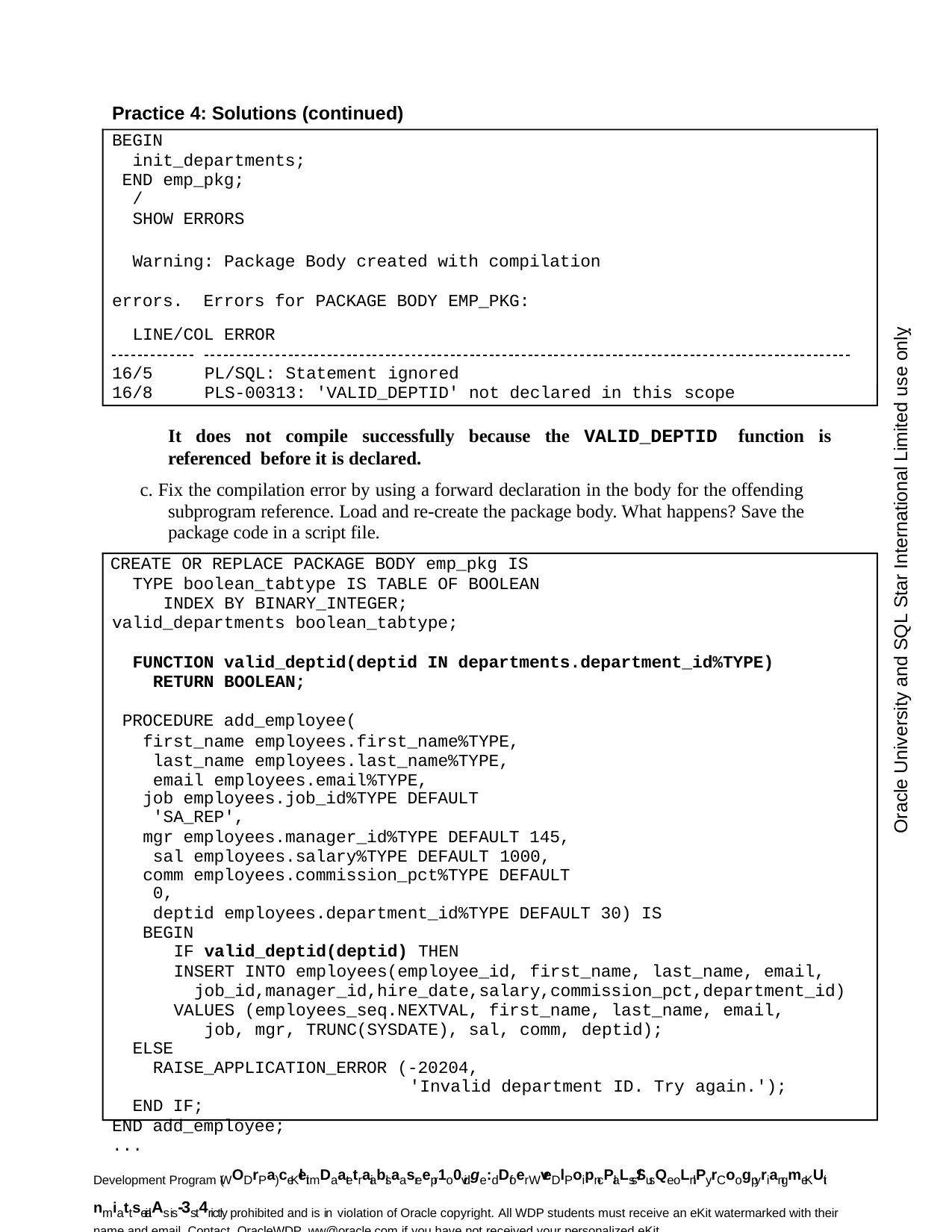

Practice 4: Solutions (continued)
BEGIN
init_departments;  END emp_pkg;
/
SHOW ERRORS
Warning: Package Body created with compilation errors.  Errors for PACKAGE BODY EMP_PKG:
LINE/COL ERROR

Oracle University and SQL Star International Limited use onlyฺ

16/5
16/8
PL/SQL: Statement ignored
PLS-00313: 'VALID_DEPTID' not declared in this scope
It does not compile successfully because the VALID_DEPTID function is referenced  before it is declared.
c. Fix the compilation error by using a forward declaration in the body for the offending  subprogram reference. Load and re-create the package body. What happens? Save the  package code in a script file.
CREATE OR REPLACE PACKAGE BODY emp_pkg IS
TYPE boolean_tabtype IS TABLE OF BOOLEAN  INDEX BY BINARY_INTEGER;
valid_departments boolean_tabtype;

FUNCTION valid_deptid(deptid IN departments.department_id%TYPE)  RETURN BOOLEAN;

PROCEDURE add_employee(
first_name employees.first_name%TYPE,  last_name employees.last_name%TYPE,  email employees.email%TYPE,
job employees.job_id%TYPE DEFAULT 'SA_REP',
mgr employees.manager_id%TYPE DEFAULT 145,  sal employees.salary%TYPE DEFAULT 1000,
comm employees.commission_pct%TYPE DEFAULT 0,
deptid employees.department_id%TYPE DEFAULT 30) IS  BEGIN
IF valid_deptid(deptid) THEN
INSERT INTO employees(employee_id, first_name, last_name, email,  job_id,manager_id,hire_date,salary,commission_pct,department_id)
VALUES (employees_seq.NEXTVAL, first_name, last_name, email,  job, mgr, TRUNC(SYSDATE), sal, comm, deptid);
ELSE
RAISE_APPLICATION_ERROR (-20204,
'Invalid department ID. Try again.');
END IF;
END add_employee;
...

Development Program (WODrPa) ceKleit mDaatetraiablsaasreepr1o0vidge:dDfoer WveDlPoipn-cPlaLss/SusQe oLnlPy.rCoogpyriangmeKUit nmiattserialAs is-3st4rictly prohibited and is in  violation of Oracle copyright. All WDP students must receive an eKit watermarked with their name and email. Contact  OracleWDP_ww@oracle.com if you have not received your personalized eKit.